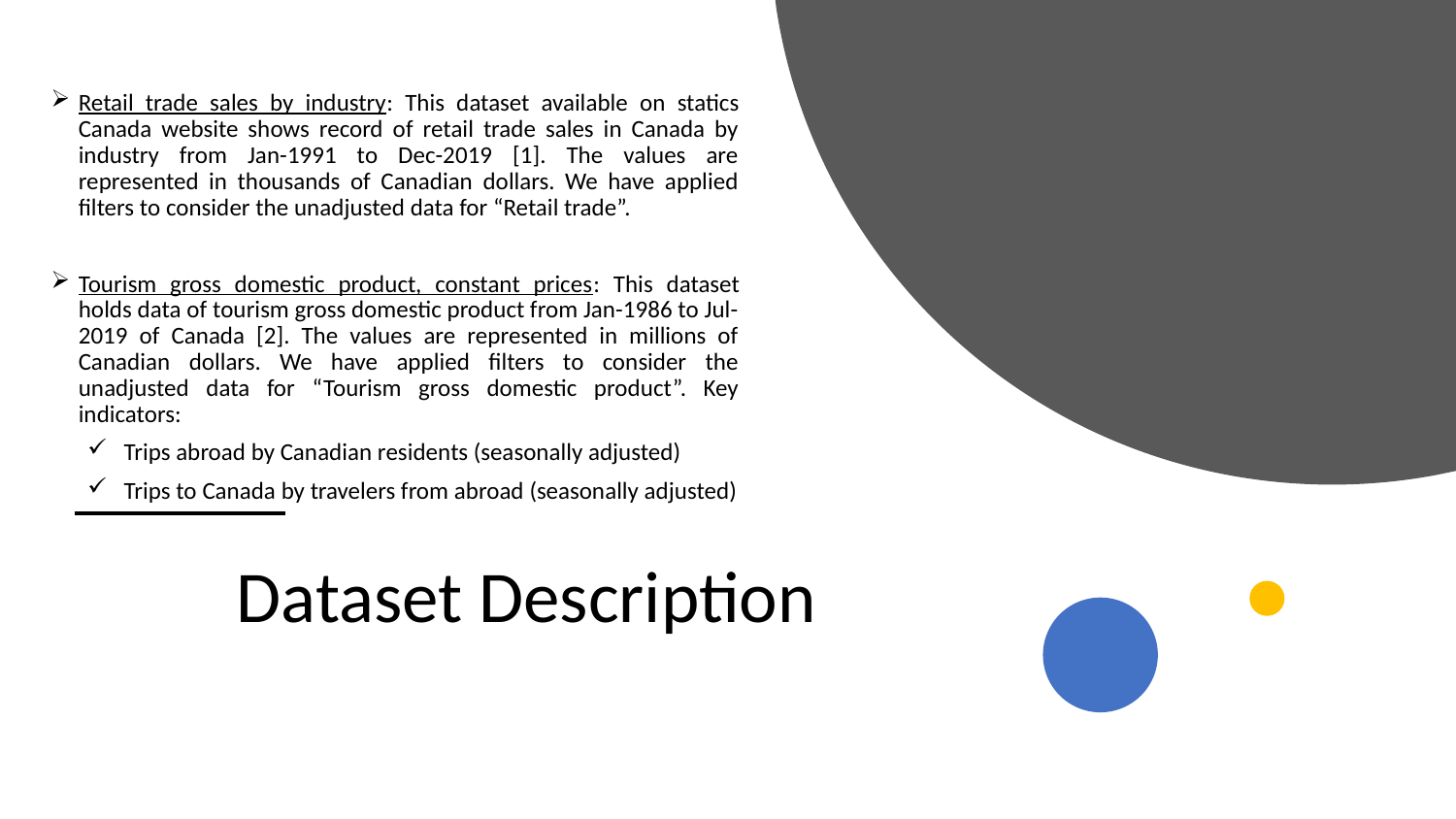

Retail trade sales by industry: This dataset available on statics Canada website shows record of retail trade sales in Canada by industry from Jan-1991 to Dec-2019 [1]. The values are represented in thousands of Canadian dollars. We have applied filters to consider the unadjusted data for “Retail trade”.

Tourism gross domestic product, constant prices: This dataset holds data of tourism gross domestic product from Jan-1986 to Jul-2019 of Canada [2]. The values are represented in millions of Canadian dollars. We have applied filters to consider the unadjusted data for “Tourism gross domestic product”. Key indicators:
Trips abroad by Canadian residents (seasonally adjusted)
Trips to Canada by travelers from abroad (seasonally adjusted)
Dataset Description